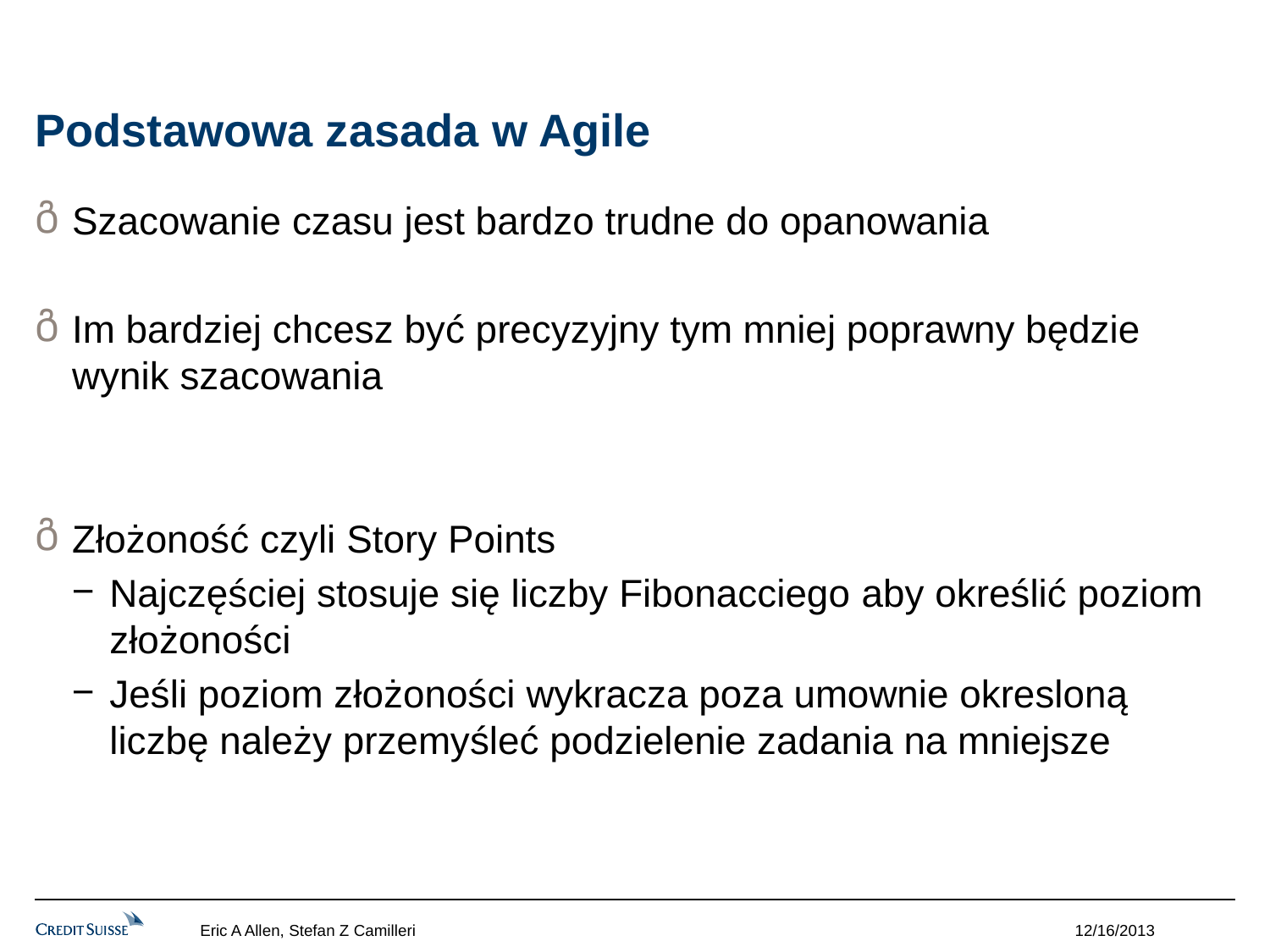

# Podstawowa zasada w Agile
Szacowanie czasu jest bardzo trudne do opanowania

Im bardziej chcesz być precyzyjny tym mniej poprawny będzie wynik szacowania

Złożoność czyli Story Points
Najczęściej stosuje się liczby Fibonacciego aby określić poziom złożoności
Jeśli poziom złożoności wykracza poza umownie okresloną liczbę należy przemyśleć podzielenie zadania na mniejsze
Eric A Allen, Stefan Z Camilleri
12/16/2013